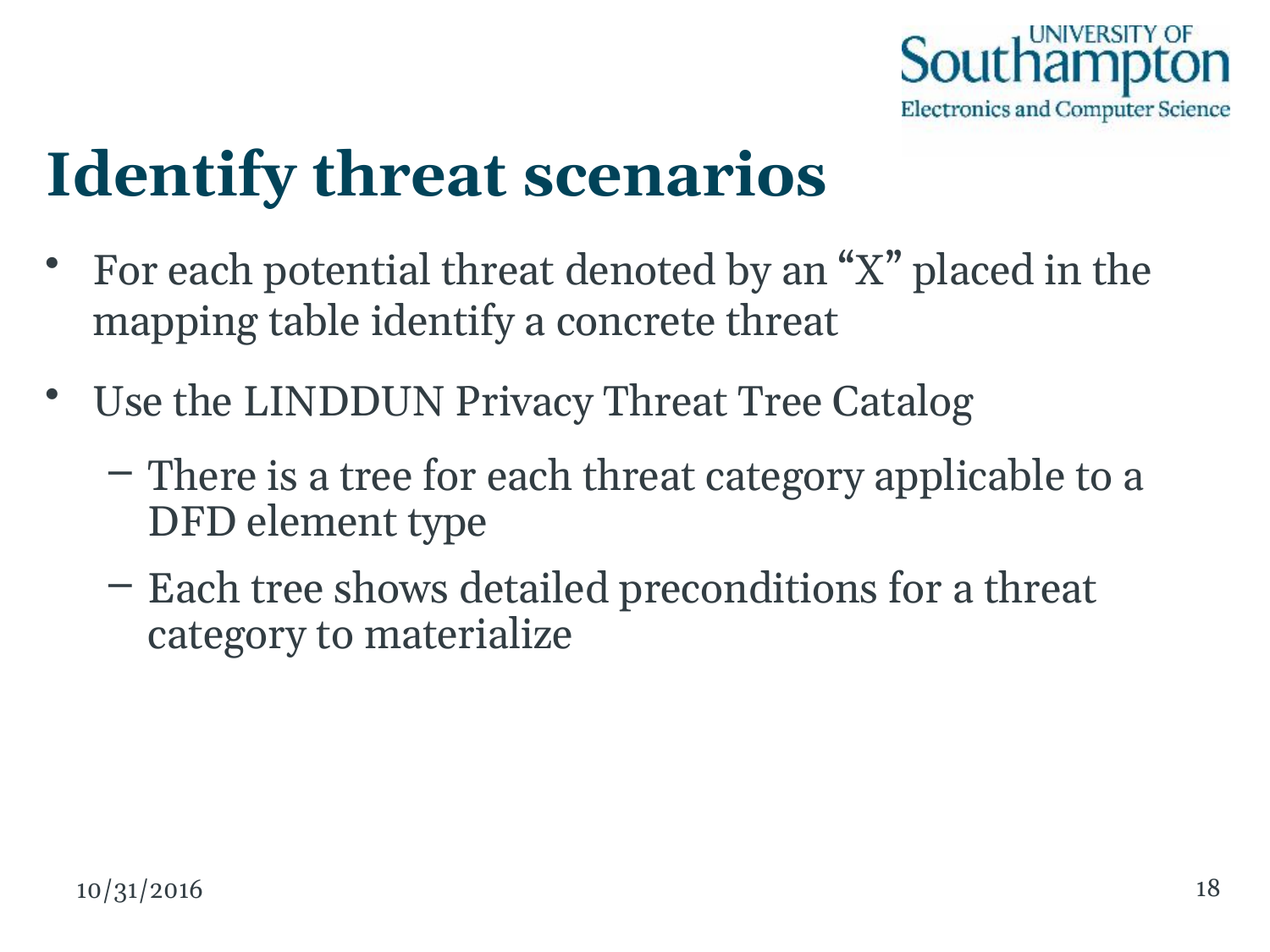

# Identify threat scenarios
For each potential threat denoted by an “X” placed in the mapping table identify a concrete threat
Use the LINDDUN Privacy Threat Tree Catalog
There is a tree for each threat category applicable to a DFD element type
Each tree shows detailed preconditions for a threat category to materialize

18
10/31/2016